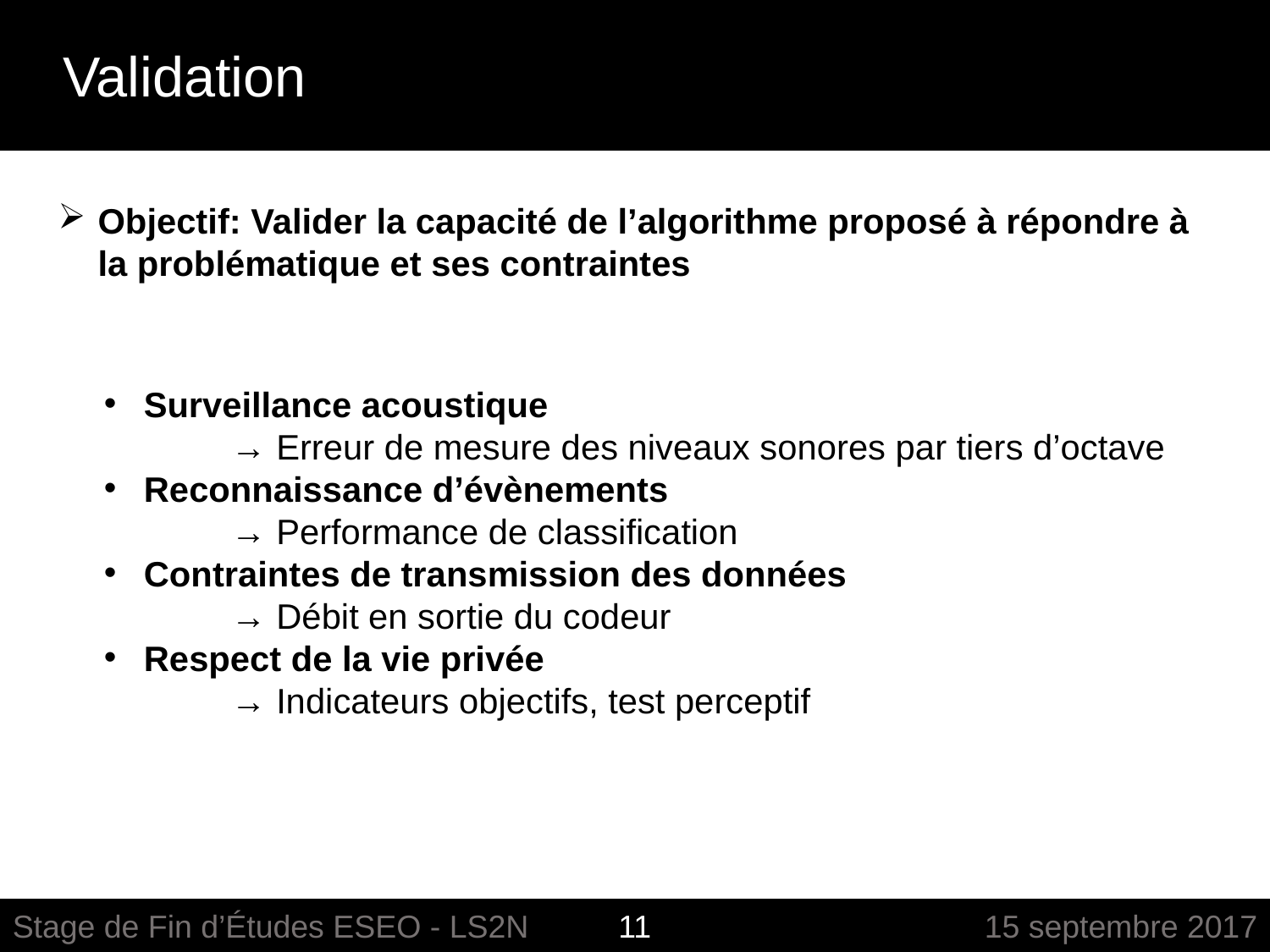

Validation
Objectif: Valider la capacité de l’algorithme proposé à répondre à la problématique et ses contraintes
Surveillance acoustique
	→ Erreur de mesure des niveaux sonores par tiers d’octave
Reconnaissance d’évènements
	→ Performance de classification
Contraintes de transmission des données
	→ Débit en sortie du codeur
Respect de la vie privée
	→ Indicateurs objectifs, test perceptif

Stage de Fin d’Études ESEO - LS2N
11
15 septembre 2017